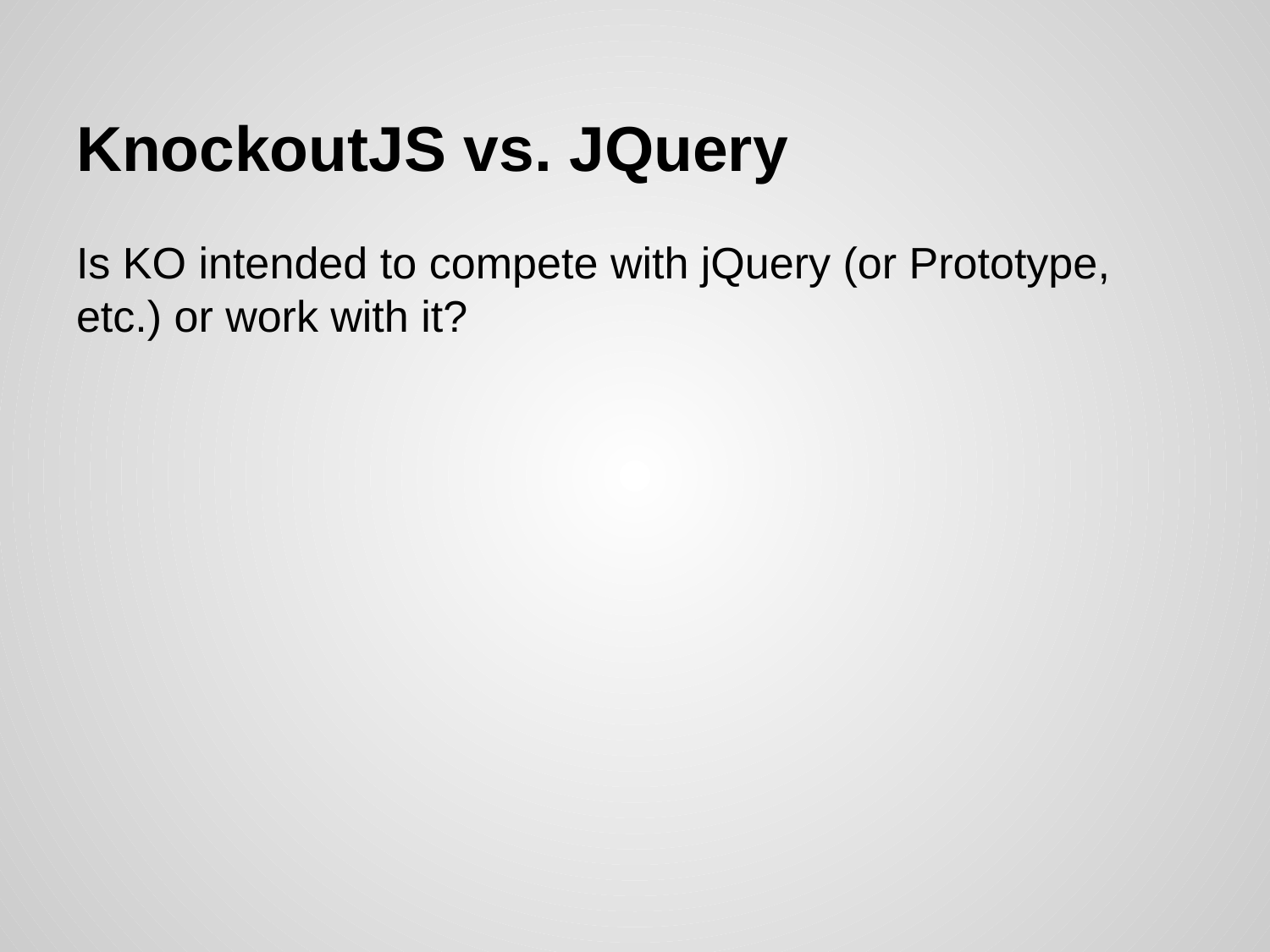

# KnockoutJS vs. JQuery
Is KO intended to compete with jQuery (or Prototype, etc.) or work with it?